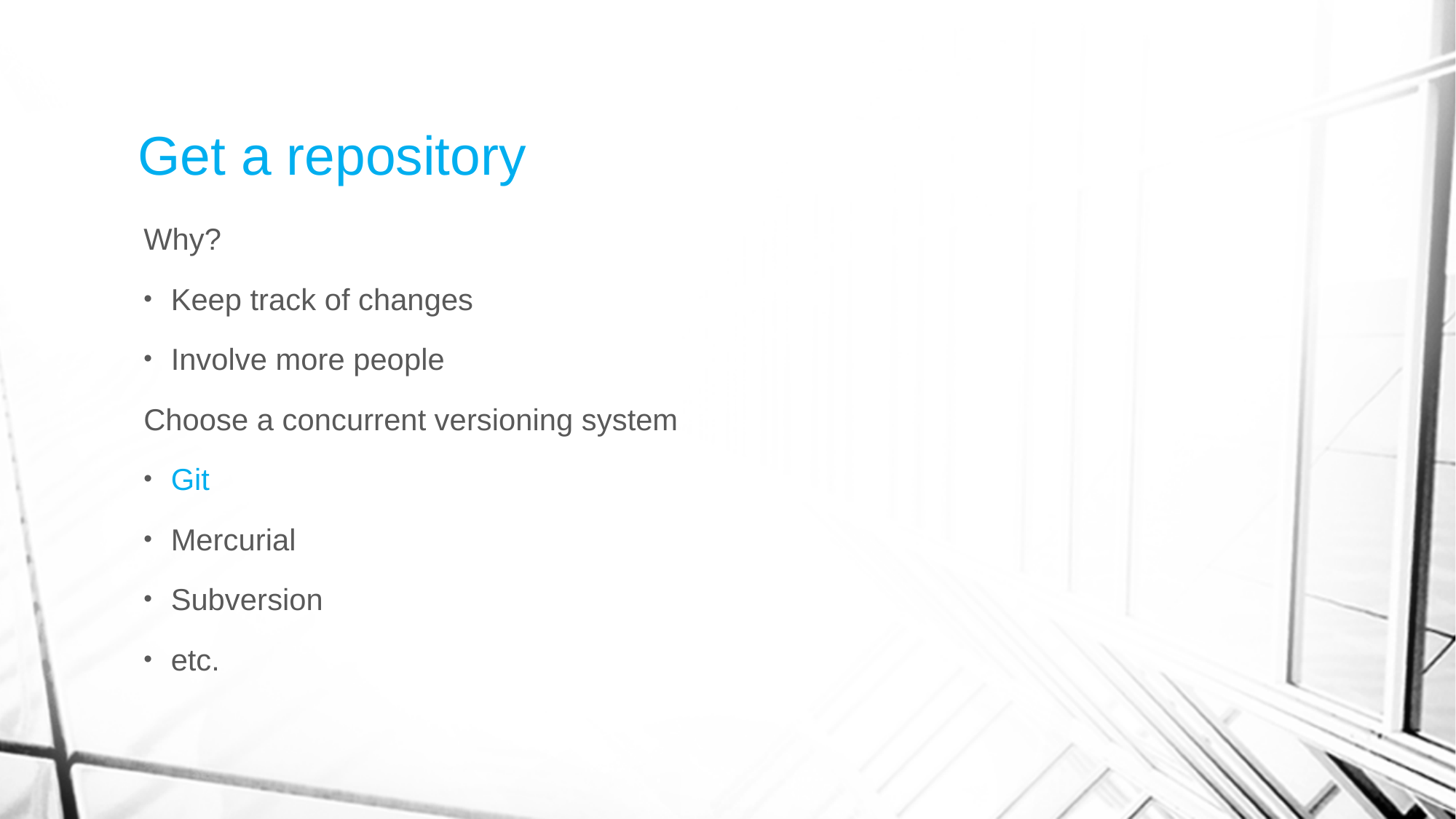

# Get a repository
Why?
Keep track of changes
Involve more people
Choose a concurrent versioning system
Git
Mercurial
Subversion
etc.